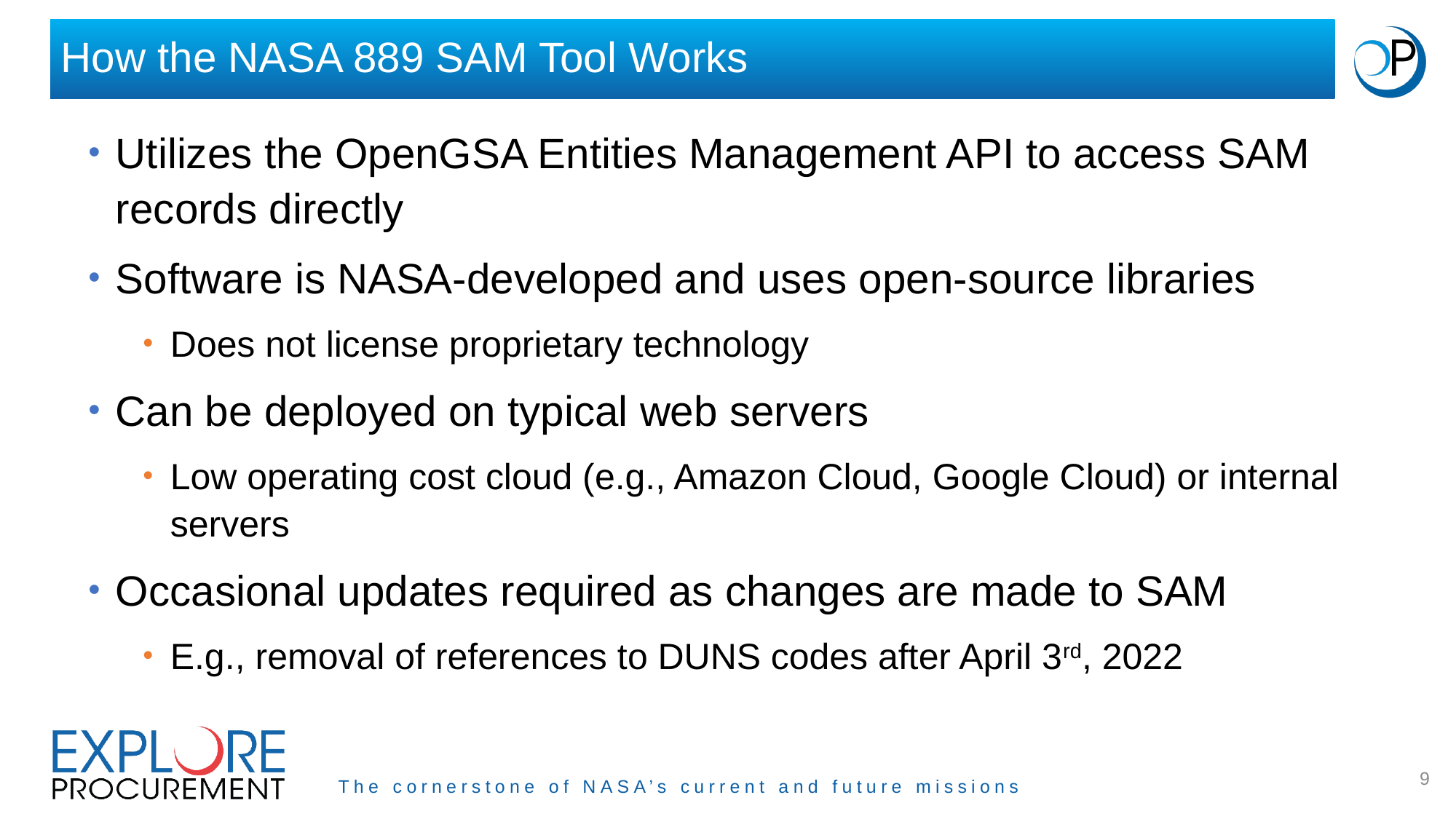

# How the NASA 889 SAM Tool Works
Utilizes the OpenGSA Entities Management API to access SAM records directly
Software is NASA-developed and uses open-source libraries
Does not license proprietary technology
Can be deployed on typical web servers
Low operating cost cloud (e.g., Amazon Cloud, Google Cloud) or internal servers
Occasional updates required as changes are made to SAM
E.g., removal of references to DUNS codes after April 3rd, 2022

9